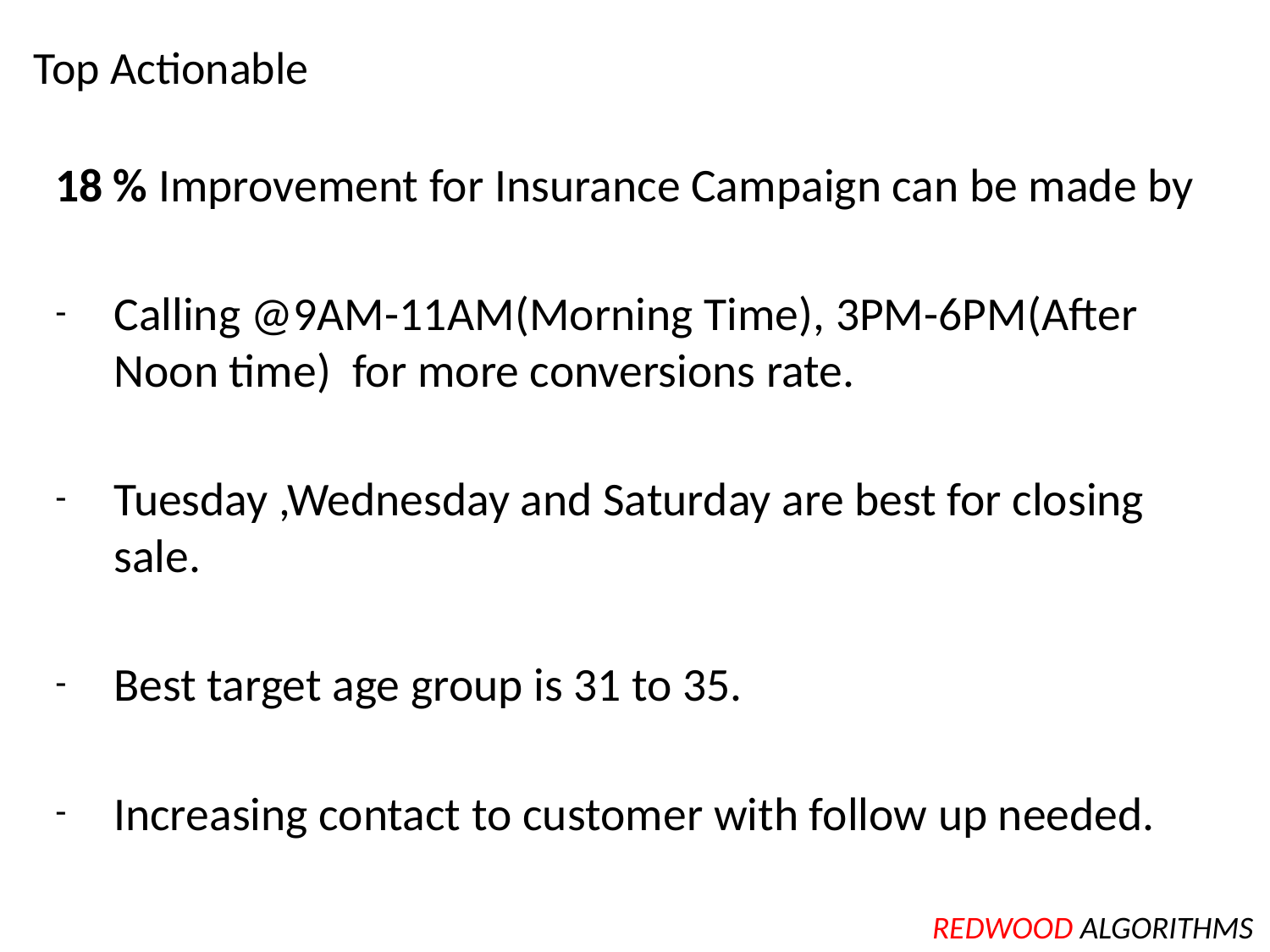

# Top Actionable
18 % Improvement for Insurance Campaign can be made by

Calling @9AM-11AM(Morning Time), 3PM-6PM(After Noon time)  for more conversions rate.

Tuesday ,Wednesday and Saturday are best for closing sale.

Best target age group is 31 to 35.

Increasing contact to customer with follow up needed.

REDWOOD ALGORITHMS